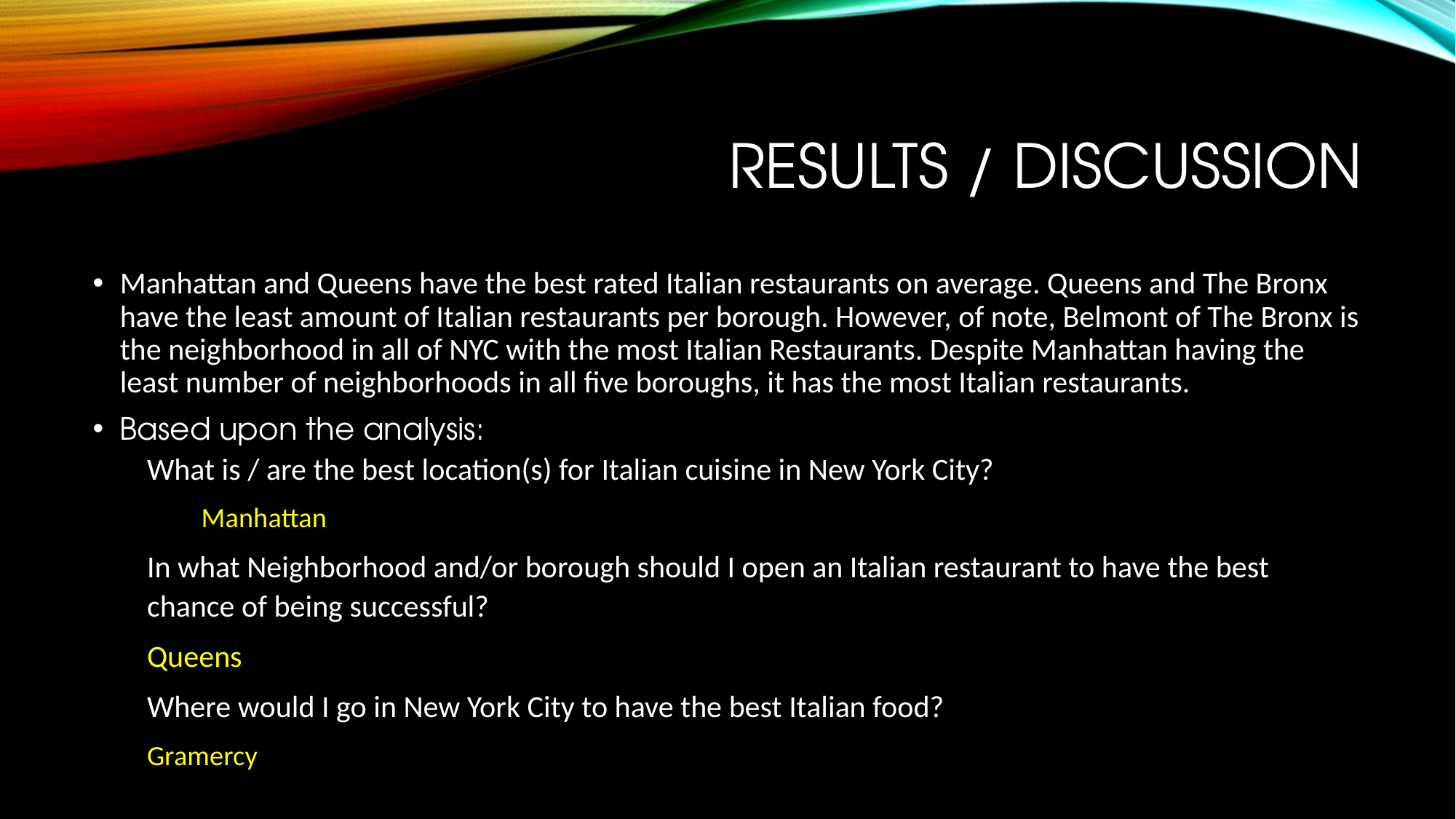

# Results / Discussion
Manhattan and Queens have the best rated Italian restaurants on average. Queens and The Bronx have the least amount of Italian restaurants per borough. However, of note, Belmont of The Bronx is the neighborhood in all of NYC with the most Italian Restaurants. Despite Manhattan having the least number of neighborhoods in all five boroughs, it has the most Italian restaurants.
Based upon the analysis:
What is / are the best location(s) for Italian cuisine in New York City?
Manhattan
In what Neighborhood and/or borough should I open an Italian restaurant to have the best chance of being successful?
	Queens
Where would I go in New York City to have the best Italian food?
	Gramercy